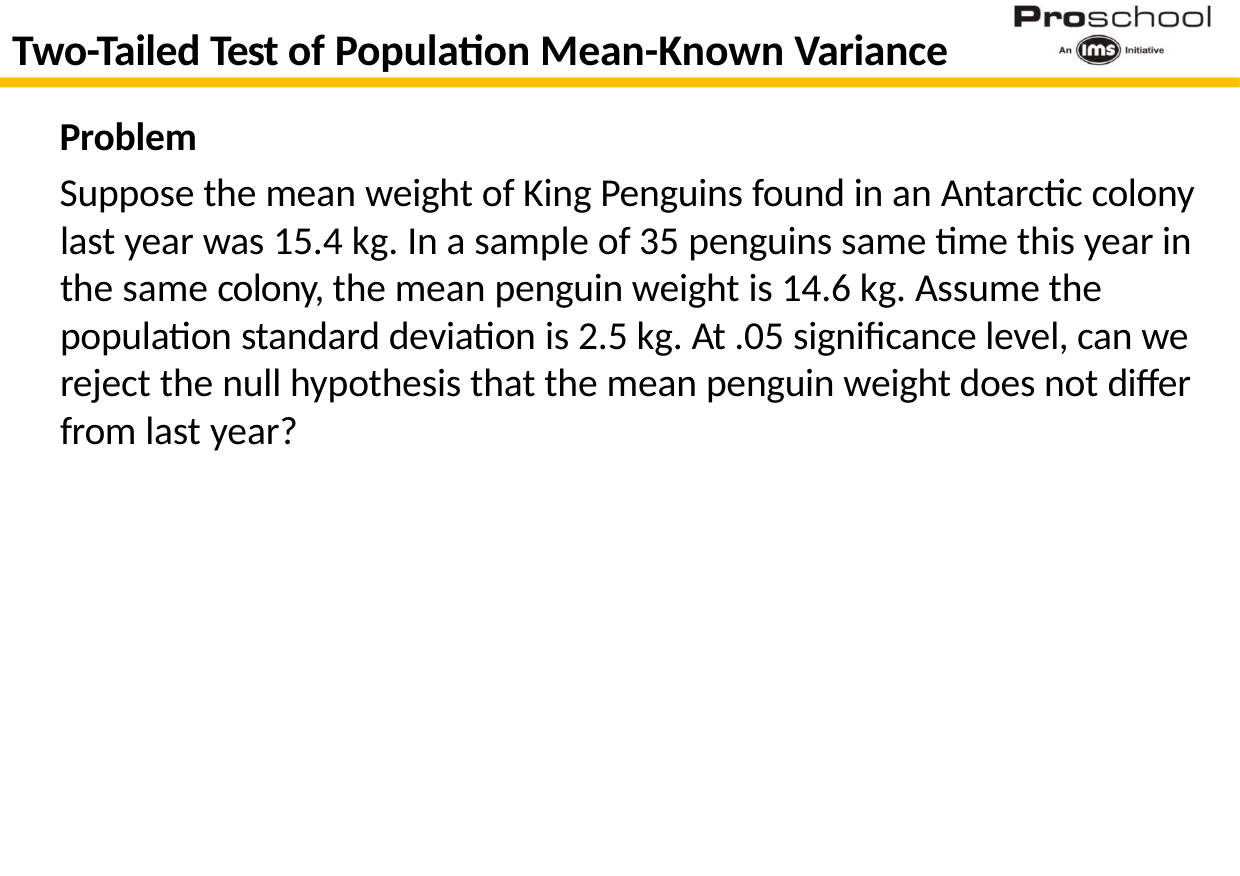

# Two-Tailed Test of Population Mean-Known Variance

Problem
Suppose the mean weight of King Penguins found in an Antarctic colony  last year was 15.4 kg. In a sample of 35 penguins same time this year in  the same colony, the mean penguin weight is 14.6 kg. Assume the  population standard deviation is 2.5 kg. At .05 significance level, can we  reject the null hypothesis that the mean penguin weight does not differ  from last year?